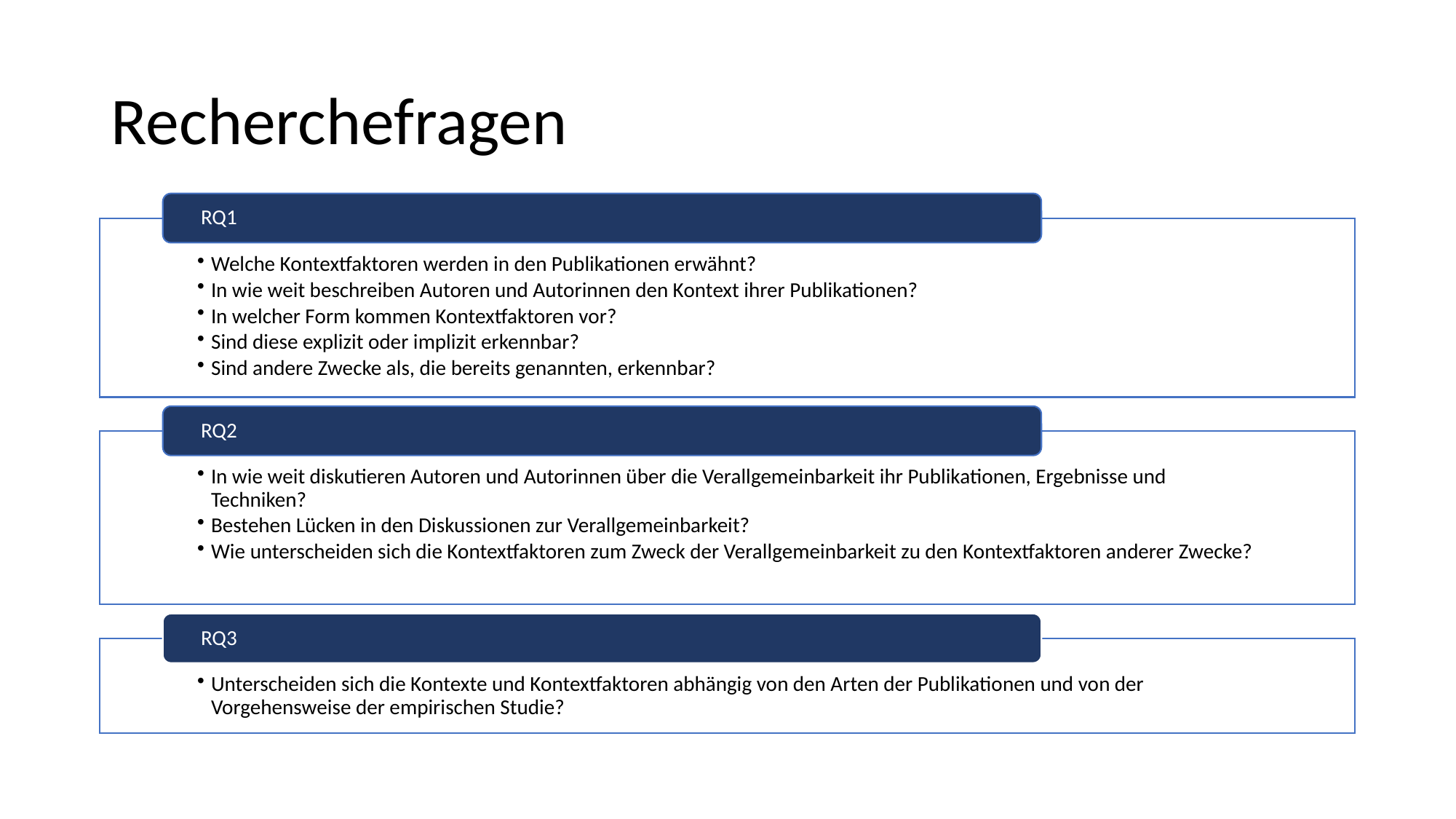

# Recherchefragen
Welche Kontextfaktoren werden in den Publikationen erwähnt?
In wie weit beschreiben Autoren und Autorinnen den Kontext ihrer Publikationen?
In welcher Form kommen Kontextfaktoren vor?
Sind diese explizit oder implizit erkennbar?
Sind andere Zwecke als, die bereits genannten, erkennbar?
RQ1
In wie weit diskutieren Autoren und Autorinnen über die Verallgemeinbarkeit ihr Publikationen, Ergebnisse und Techniken?
Bestehen Lücken in den Diskussionen zur Verallgemeinbarkeit?
Wie unterscheiden sich die Kontextfaktoren zum Zweck der Verallgemeinbarkeit zu den Kontextfaktoren anderer Zwecke?
RQ2
Unterscheiden sich die Kontexte und Kontextfaktoren abhängig von den Arten der Publikationen und von der Vorgehensweise der empirischen Studie?
RQ3